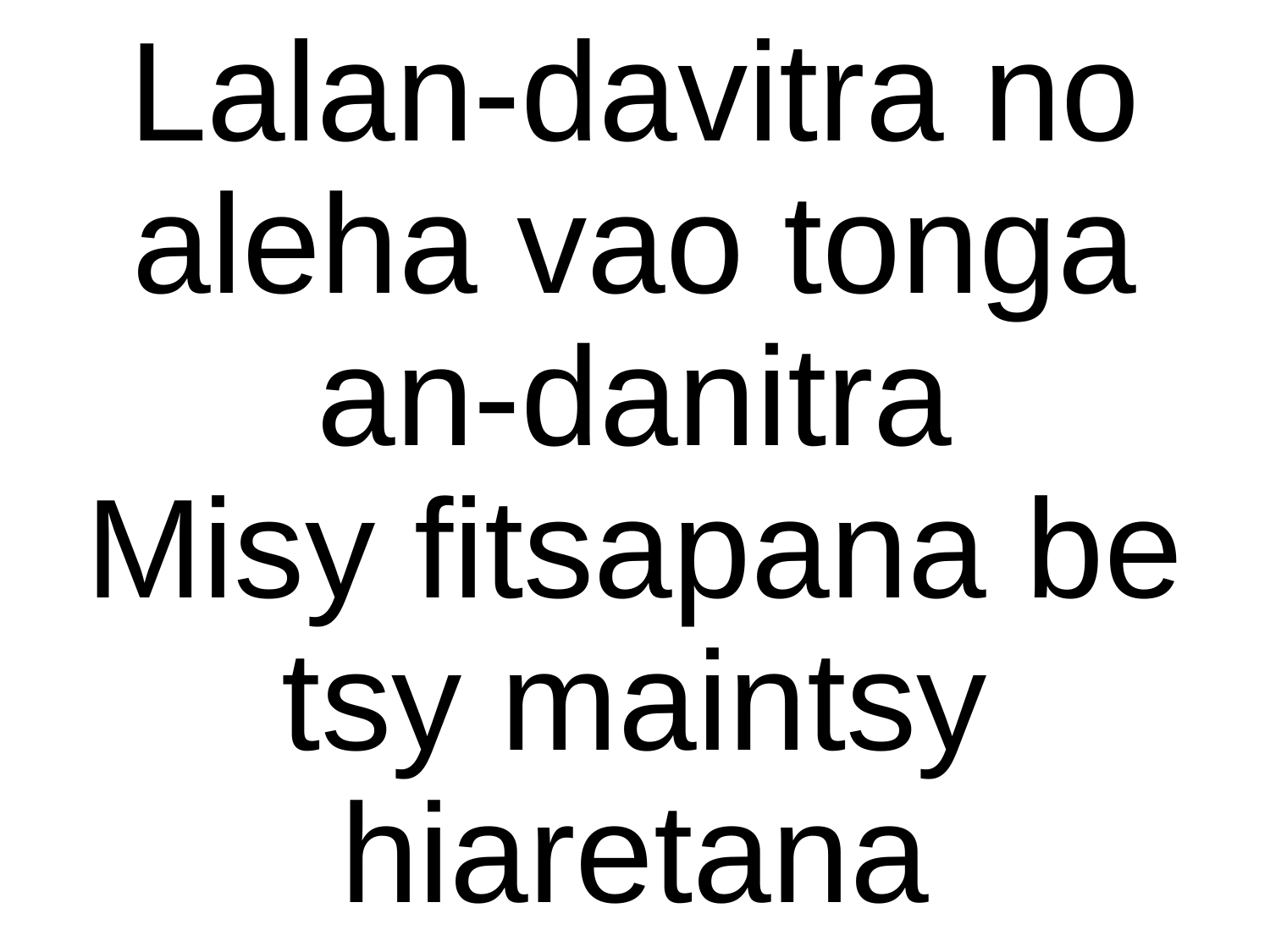

# Lalan-davitra no aleha vao tonga an-danitra Misy fitsapana be tsy maintsy hiaretana